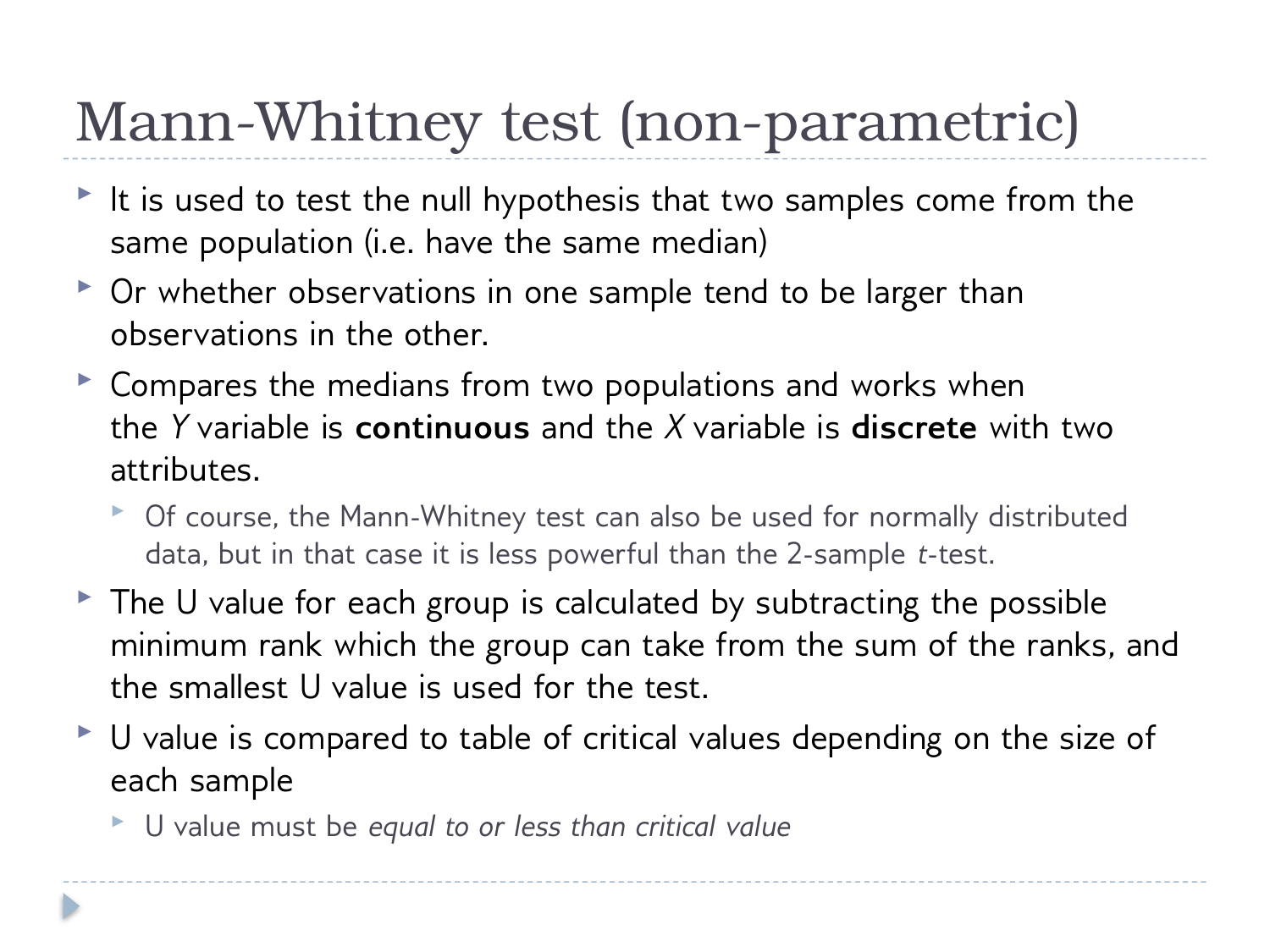

# Mann-Whitney test (non-parametric)
It is used to test the null hypothesis that two samples come from the same population (i.e. have the same median)
Or whether observations in one sample tend to be larger than observations in the other.
Compares the medians from two populations and works when the Y variable is continuous and the X variable is discrete with two attributes.
Of course, the Mann-Whitney test can also be used for normally distributed data, but in that case it is less powerful than the 2-sample t-test.
The U value for each group is calculated by subtracting the possible minimum rank which the group can take from the sum of the ranks, and the smallest U value is used for the test.
U value is compared to table of critical values depending on the size of each sample
U value must be equal to or less than critical value